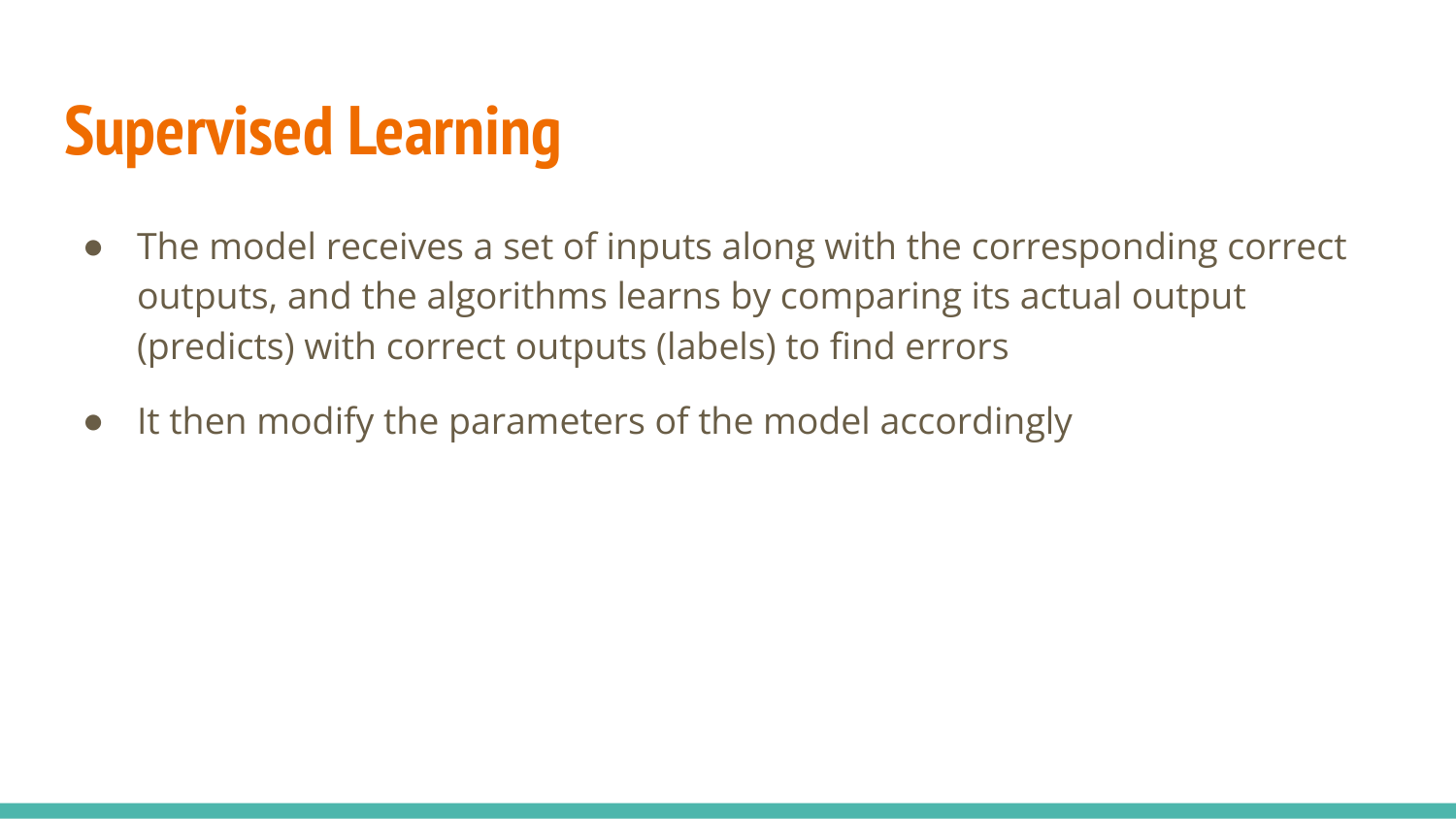

# Supervised Learning
The model receives a set of inputs along with the corresponding correct outputs, and the algorithms learns by comparing its actual output (predicts) with correct outputs (labels) to find errors
It then modify the parameters of the model accordingly